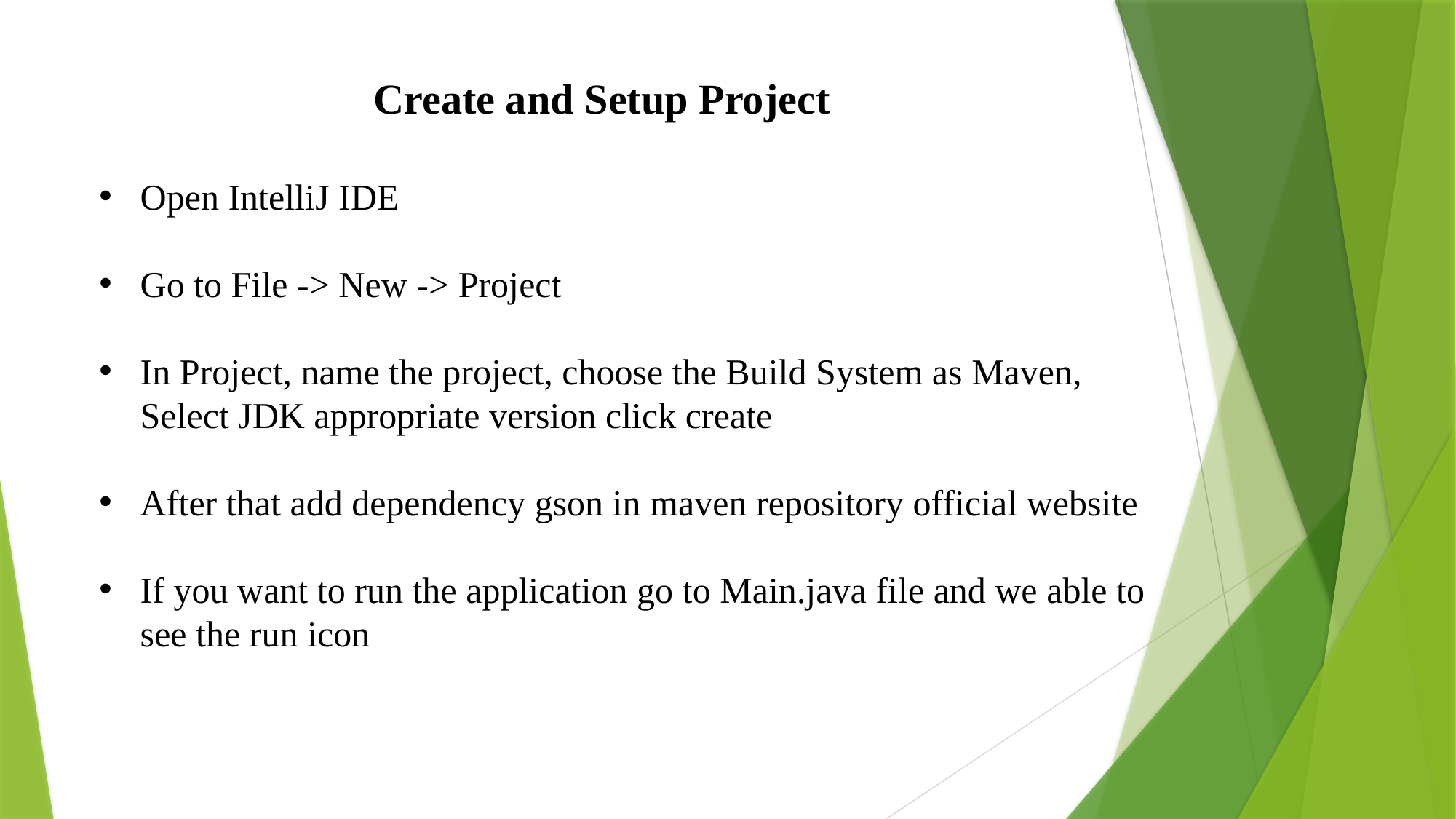

Create and Setup Project

Open IntelliJ IDE

Go to File -> New -> Project

In Project, name the project, choose the Build System as Maven, Select JDK appropriate version click create

After that add dependency gson in maven repository official website

If you want to run the application go to Main.java file and we able to see the run icon